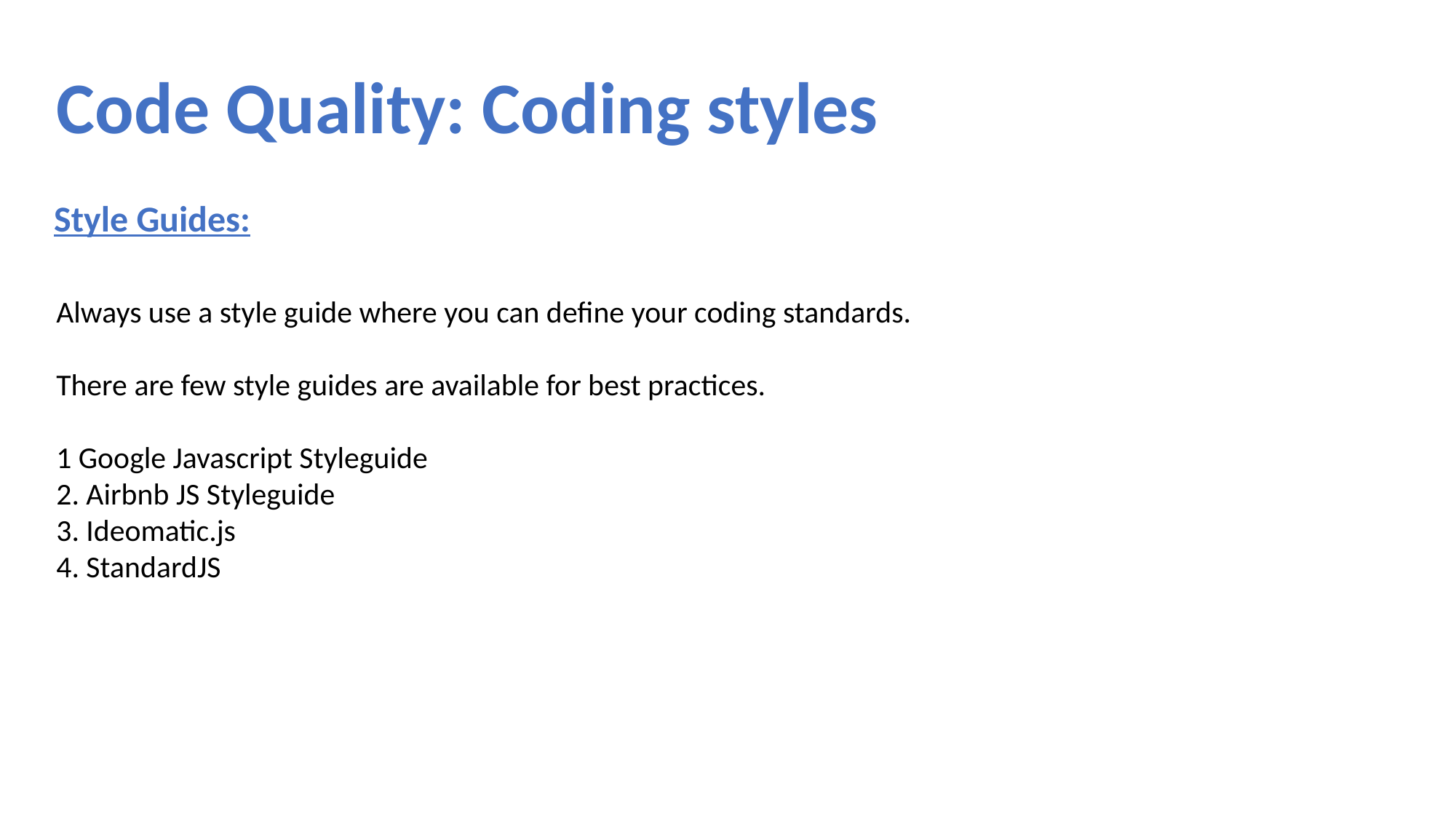

Code Quality: Coding styles
Style Guides:
Always use a style guide where you can define your coding standards.

There are few style guides are available for best practices.

1 Google Javascript Styleguide
2. Airbnb JS Styleguide
3. Ideomatic.js
4. StandardJS